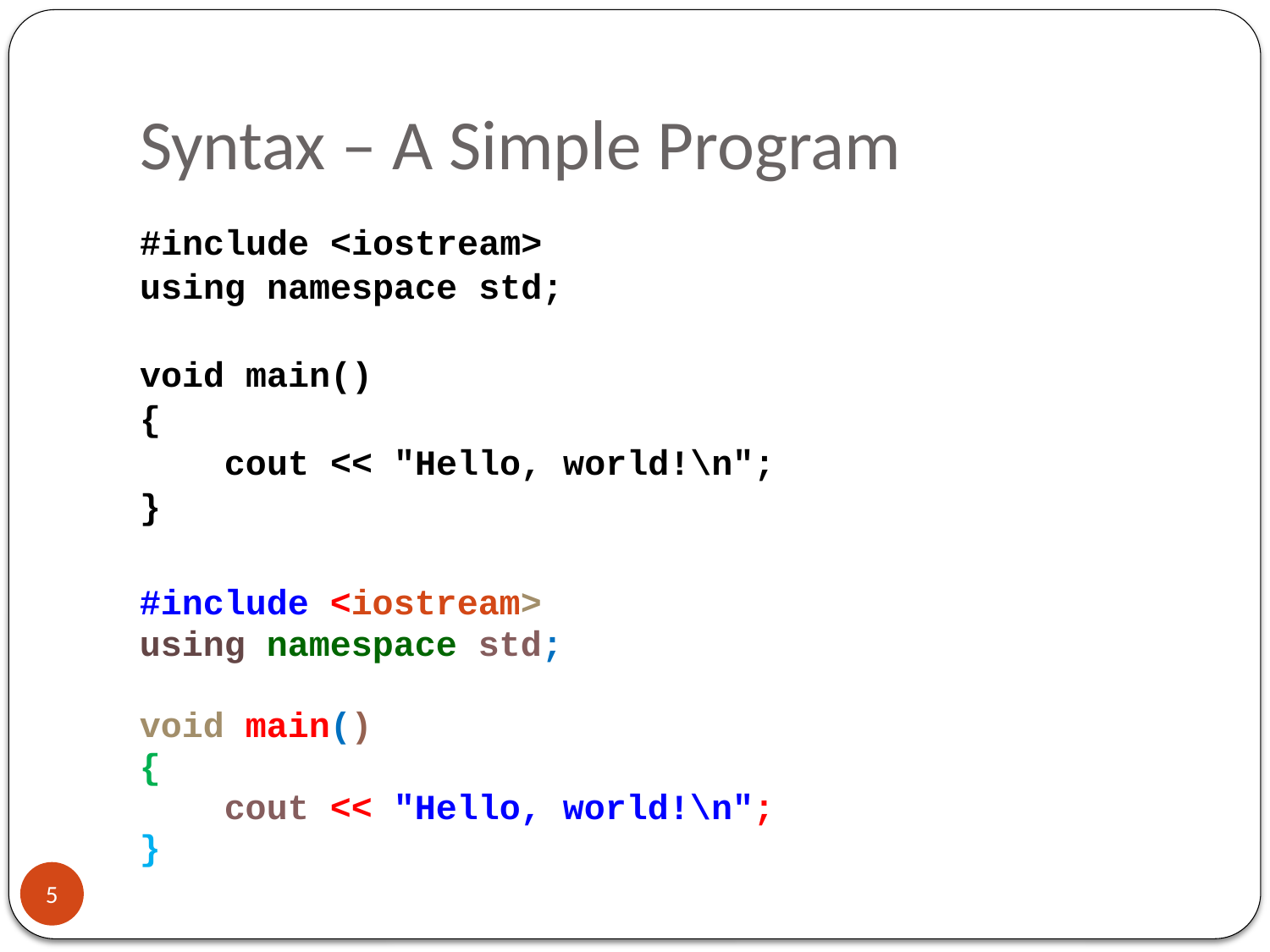

# Syntax – A Simple Program
#include <iostream>
using namespace std;

void main()
{
    cout << "Hello, world!\n";
}
#include <iostream>
using namespace std;

void main()
{
    cout << "Hello, world!\n";
}
5